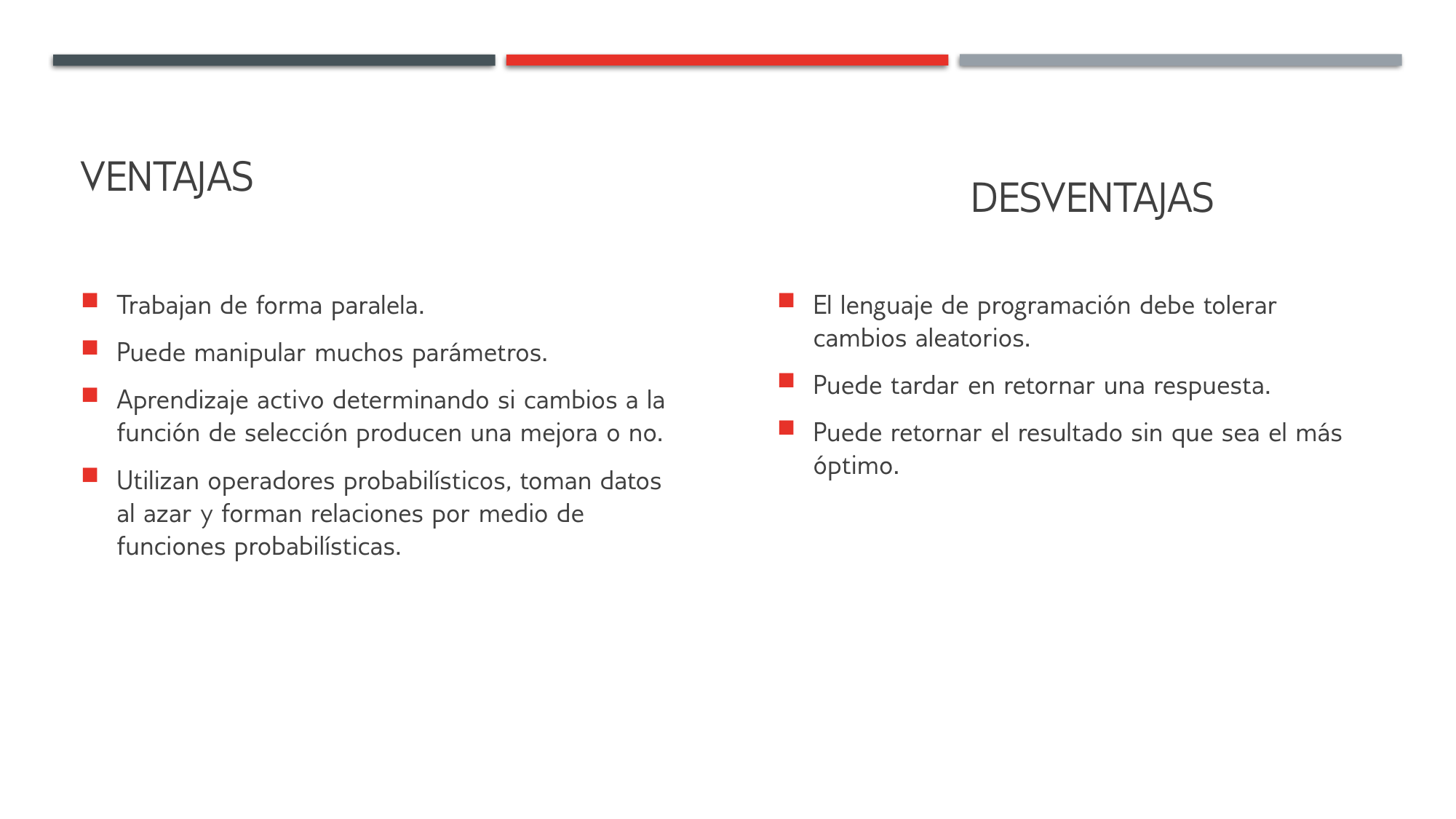

Desventajas
# Ventajas
Trabajan de forma paralela.
Puede manipular muchos parámetros.
Aprendizaje activo determinando si cambios a la función de selección producen una mejora o no.
Utilizan operadores probabilísticos, toman datos al azar y forman relaciones por medio de funciones probabilísticas.
El lenguaje de programación debe tolerar cambios aleatorios.
Puede tardar en retornar una respuesta.
Puede retornar el resultado sin que sea el más óptimo.